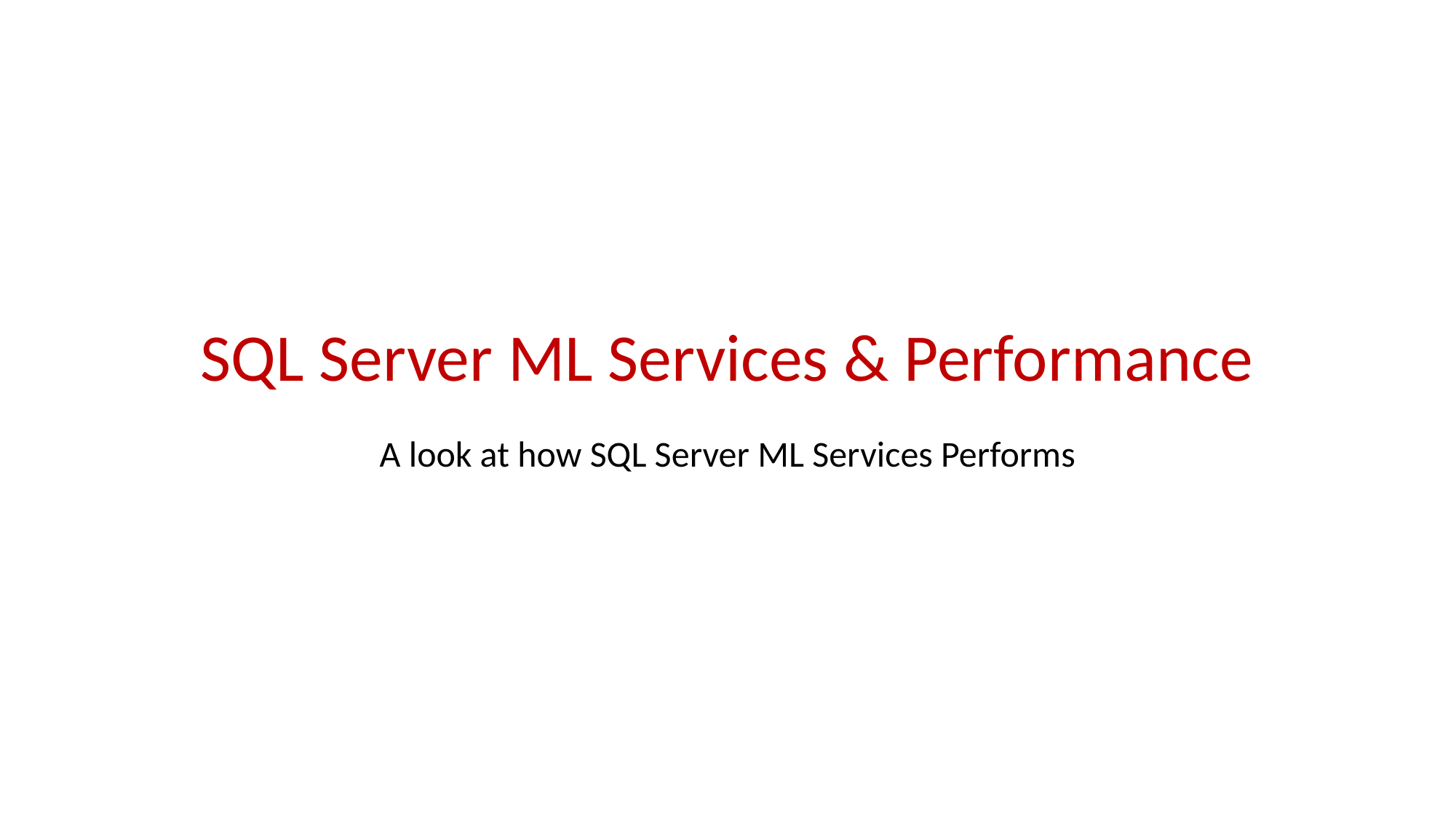

# SQL Server ML Services & Performance
A look at how SQL Server ML Services Performs